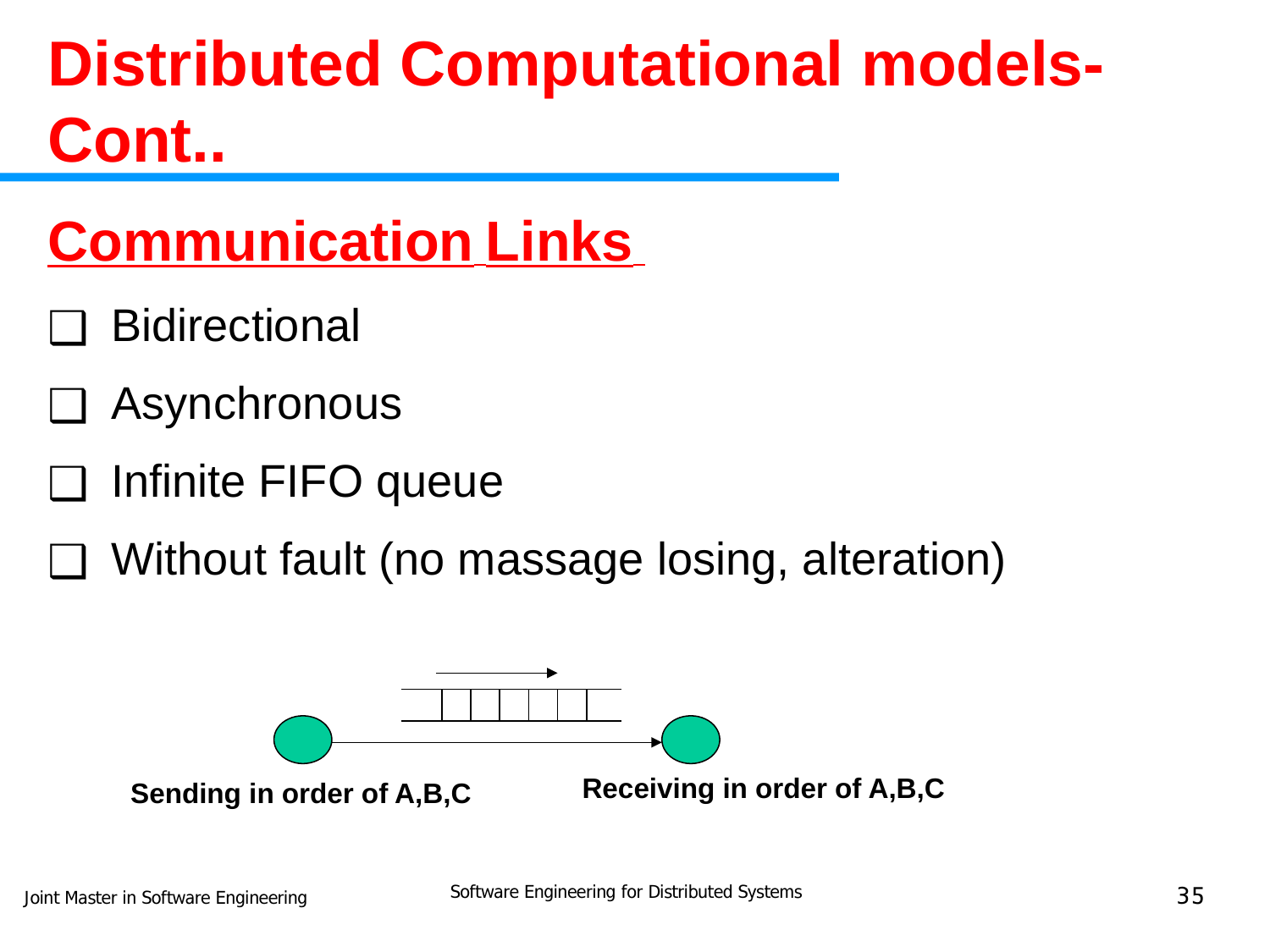

Distributed Computational models-Cont..
Communication Links
Bidirectional
Asynchronous
Infinite FIFO queue
Without fault (no massage losing, alteration)

Receiving in order of A,B,C
Sending in order of A,B,C
Software Engineering for Distributed Systems
35